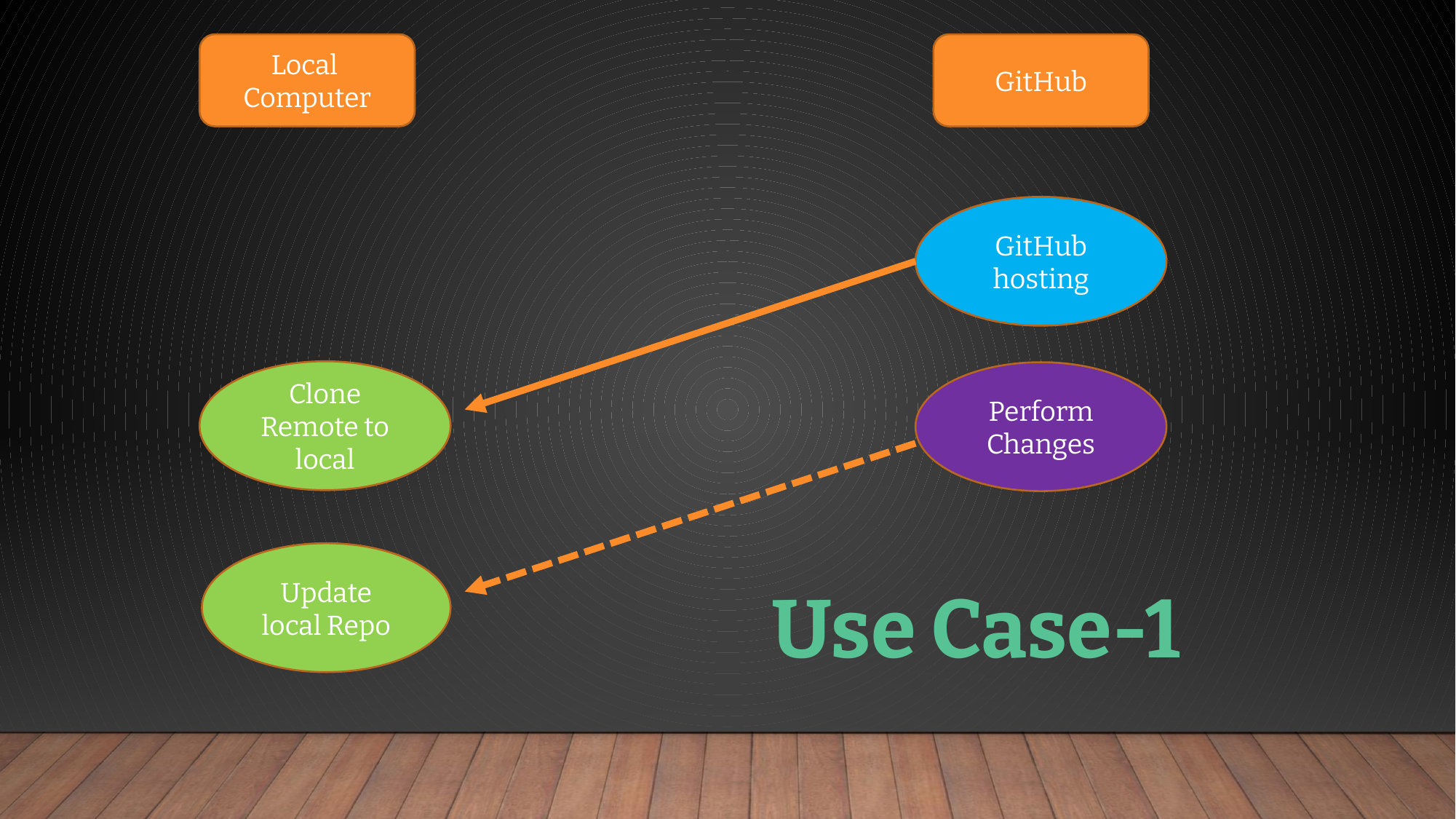

Local  Computer
GitHub
GitHub hosting
Clone Remote to local
Perform Changes
Update local Repo
Use Case-1